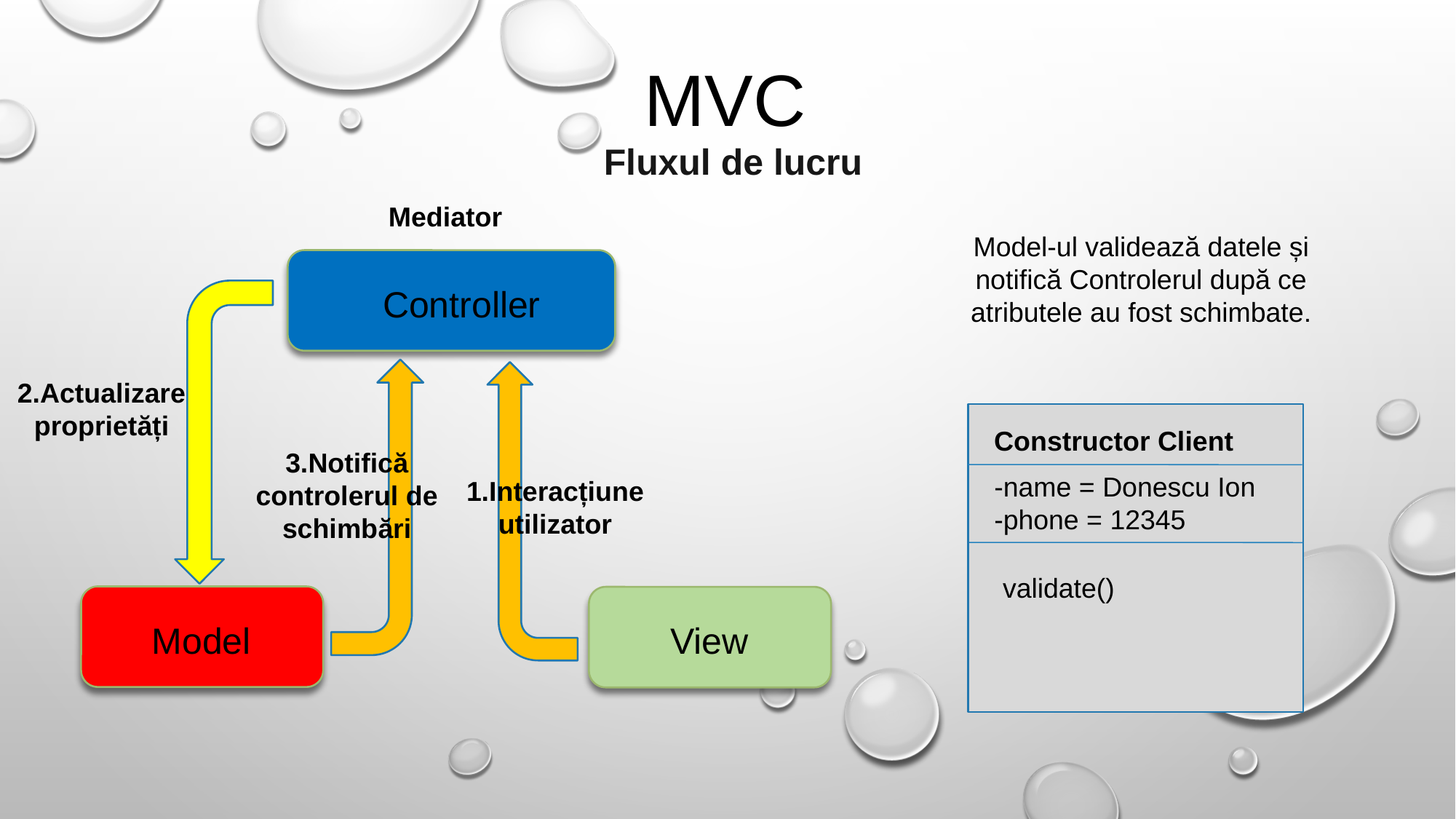

MVC
Fluxul de lucru
Mediator
Model-ul validează datele și notifică Controlerul după ce atributele au fost schimbate.

Controller
2.Actualizare proprietăți

Constructor Client
3.Notifică controlerul de schimbări

-name = Donescu Ion
-phone = 12345

1.Interacțiune utilizator
validate()

Model
View